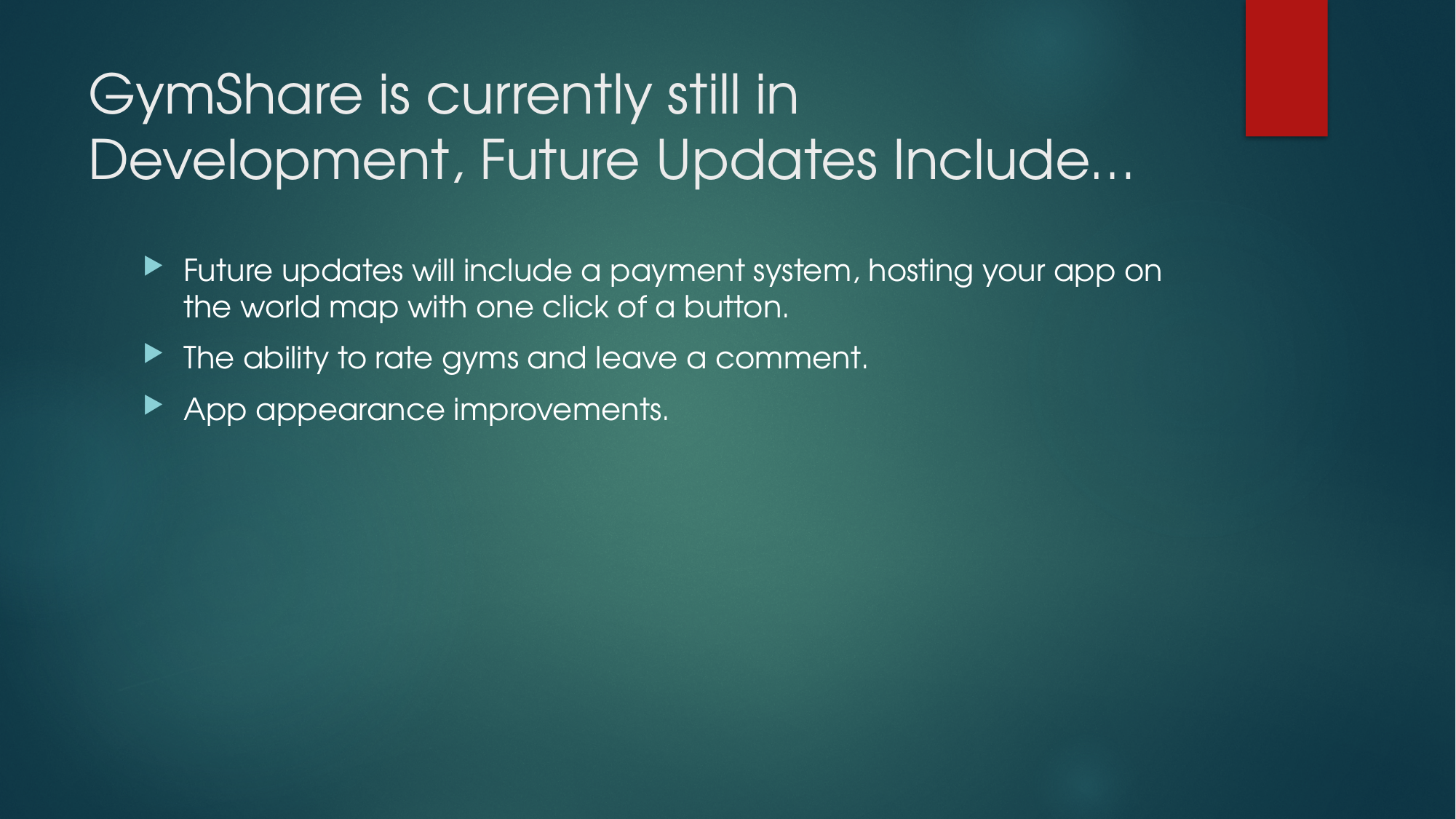

# GymShare is currently still in Development, Future Updates Include…
Future updates will include a payment system, hosting your app on the world map with one click of a button.
The ability to rate gyms and leave a comment.
App appearance improvements.